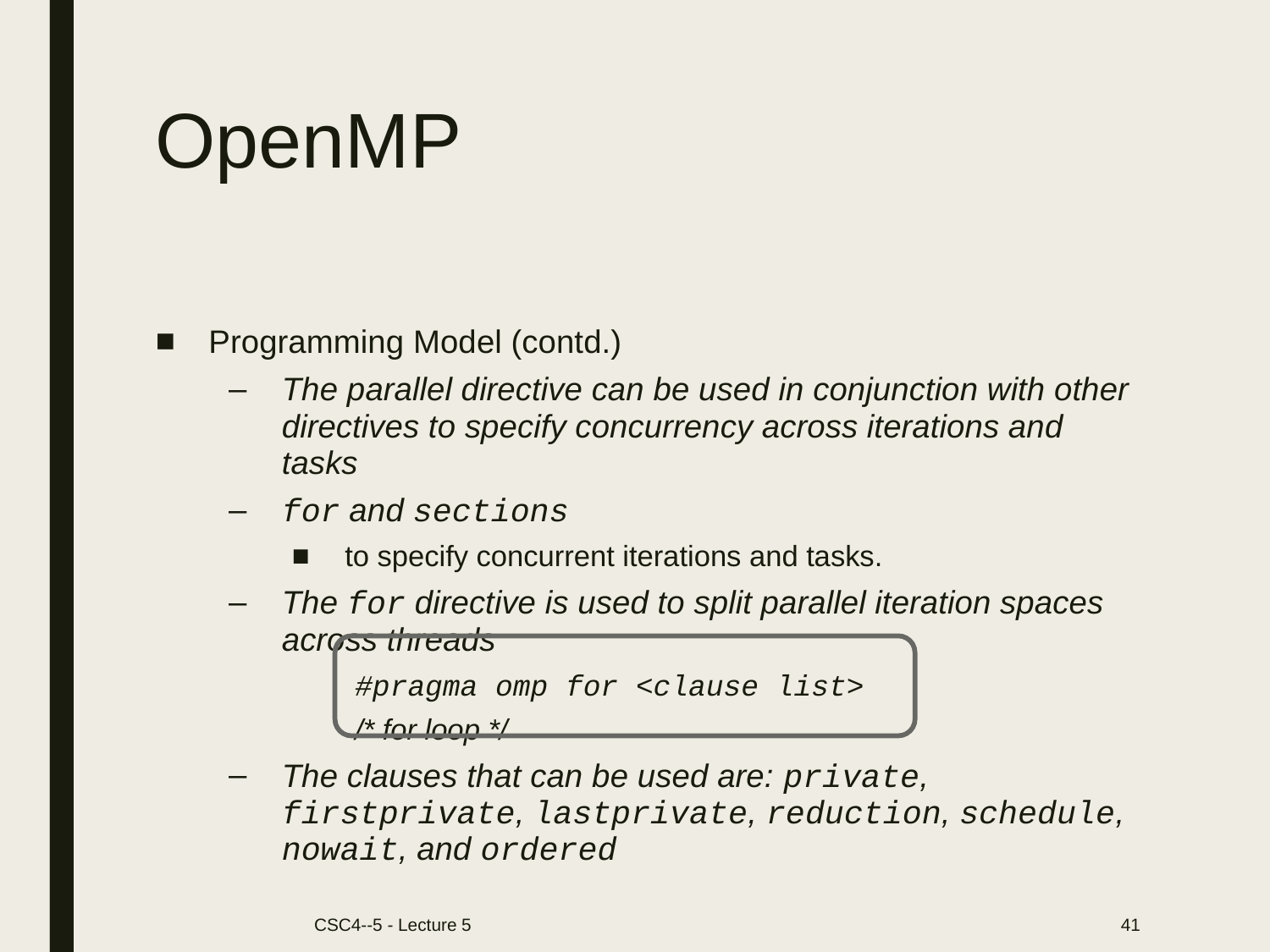

# OpenMP
Programming Model (contd.)
The parallel directive can be used in conjunction with other directives to specify concurrency across iterations and tasks
for and sections
to specify concurrent iterations and tasks.
The for directive is used to split parallel iteration spaces across threads
#pragma omp for <clause list>
/* for loop */
The clauses that can be used are: private, firstprivate, lastprivate, reduction, schedule, nowait, and ordered

CSC4--5 - Lecture 5
41